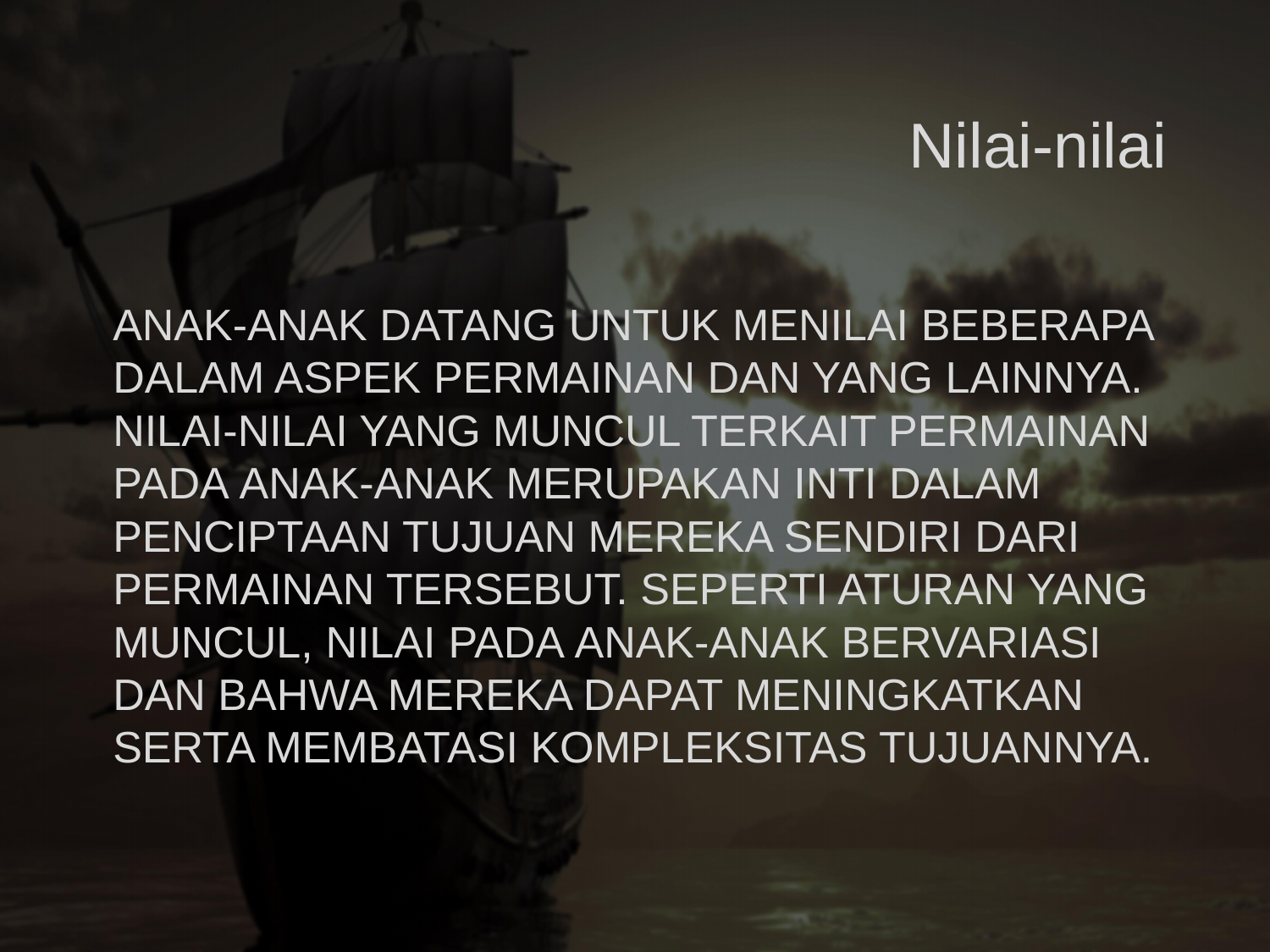

Nilai-nilai
Anak-anak datang untuk menilai beberapa dalam aspek permainan dan yang lainnya. Nilai-nilai yang muncul terkait permainan pada anak-anak merupakan inti dalam penciptaan tujuan mereka sendiri dari permainan tersebut. Seperti aturan yang muncul, nilai pada anak-anak bervariasi dan bahwa mereka dapat meningkatkan serta membatasi kompleksitas tujuannya.